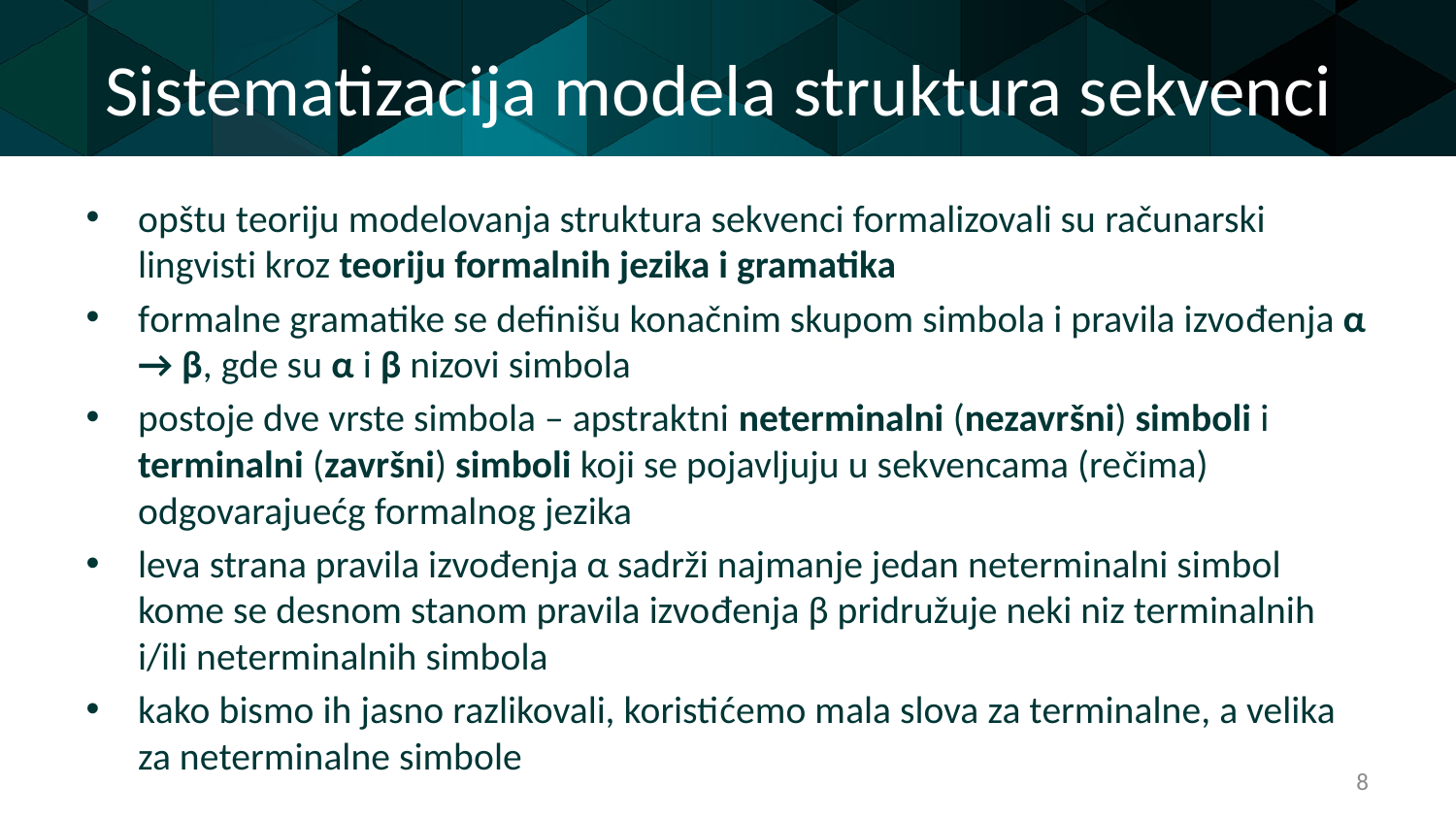

# Sistematizacija modela struktura sekvenci
opštu teoriju modelovanja struktura sekvenci formalizovali su računarski lingvisti kroz teoriju formalnih jezika i gramatika
formalne gramatike se definišu konačnim skupom simbola i pravila izvođenja α → β, gde su α i β nizovi simbola
postoje dve vrste simbola – apstraktni neterminalni (nezavršni) simboli i terminalni (završni) simboli koji se pojavljuju u sekvencama (rečima) odgovarajuećg formalnog jezika
leva strana pravila izvođenja α sadrži najmanje jedan neterminalni simbol kome se desnom stanom pravila izvođenja β pridružuje neki niz terminalnih i/ili neterminalnih simbola
kako bismo ih jasno razlikovali, koristićemo mala slova za terminalne, a velika za neterminalne simbole

8